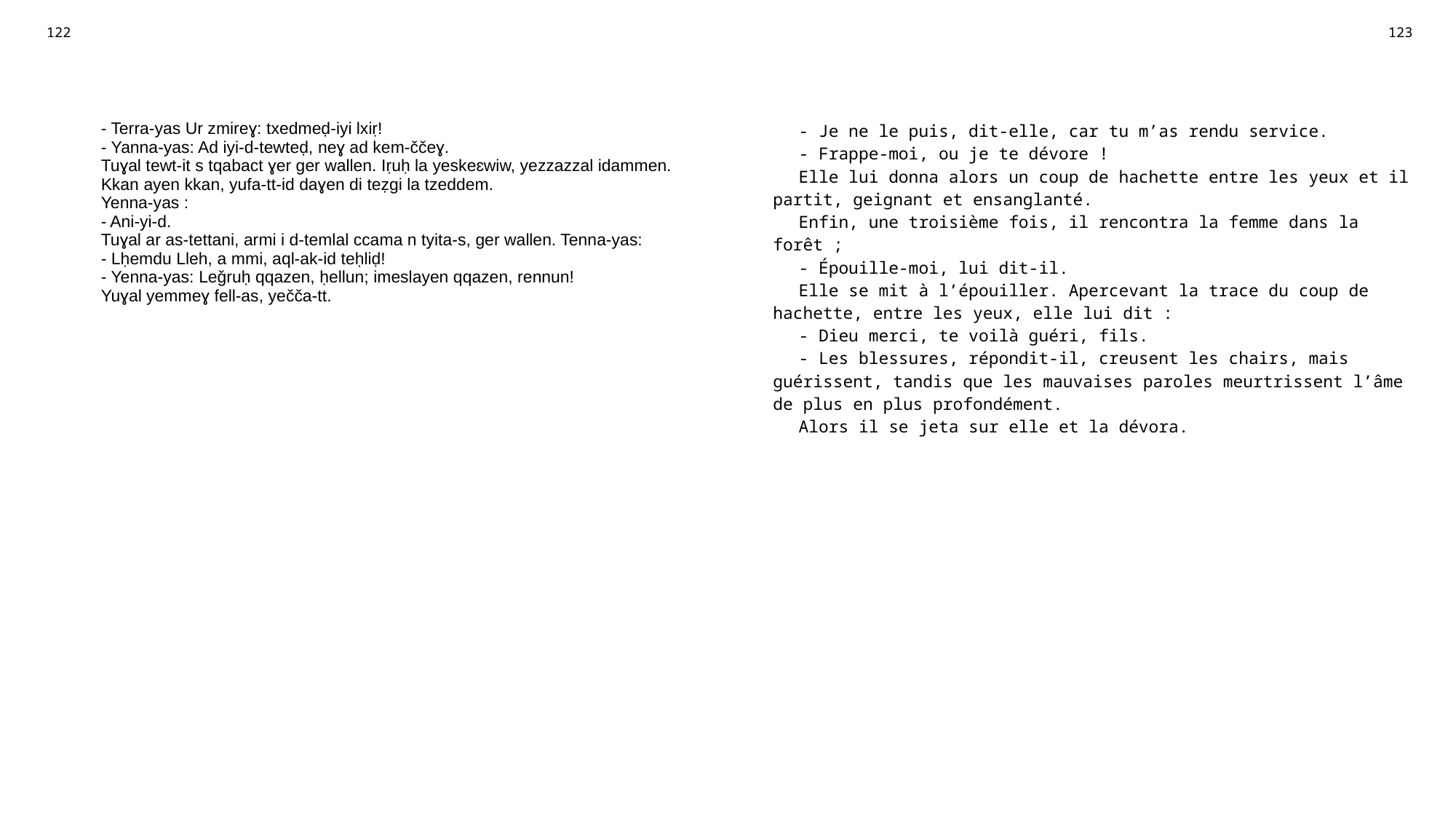

| 122 |  | 123 |
| --- | --- | --- |
|  |  |  |
| - Terra-yas Ur zmireɣ: txedmeḍ-iyi lxiṛ! - Yanna-yas: Ad iyi-d-tewteḍ, neɣ ad kem-ččeɣ. Tuɣal tewt-it s tqabact ɣer ger wallen. Iṛuḥ la yeskeɛwiw, yezzazzal idammen. Kkan ayen kkan, yufa-tt-id daɣen di teẓgi la tzeddem. Yenna-yas : - Ani-yi-d. Tuɣal ar as-tettani, armi i d-temlal ccama n tyita-s, ger wallen. Tenna-yas: - Lḥemdu Lleh, a mmi, aql-ak-id teḥliḍ! - Yenna-yas: Leǧruḥ qqazen, ḥellun; imeslayen qqazen, rennun! Yuɣal yemmeɣ fell-as, yečča-tt. |  | - Je ne le puis, dit-elle, car tu m’as rendu service. - Frappe-moi, ou je te dévore ! Elle lui donna alors un coup de hachette entre les yeux et il partit, geignant et ensanglanté. Enfin, une troisième fois, il rencontra la femme dans la forêt ; - Épouille-moi, lui dit-il. Elle se mit à l’épouiller. Apercevant la trace du coup de hachette, entre les yeux, elle lui dit : - Dieu merci, te voilà guéri, fils. - Les blessures, répondit-il, creusent les chairs, mais guérissent, tandis que les mauvaises paroles meurtrissent l’âme de plus en plus profondément. Alors il se jeta sur elle et la dévora. |